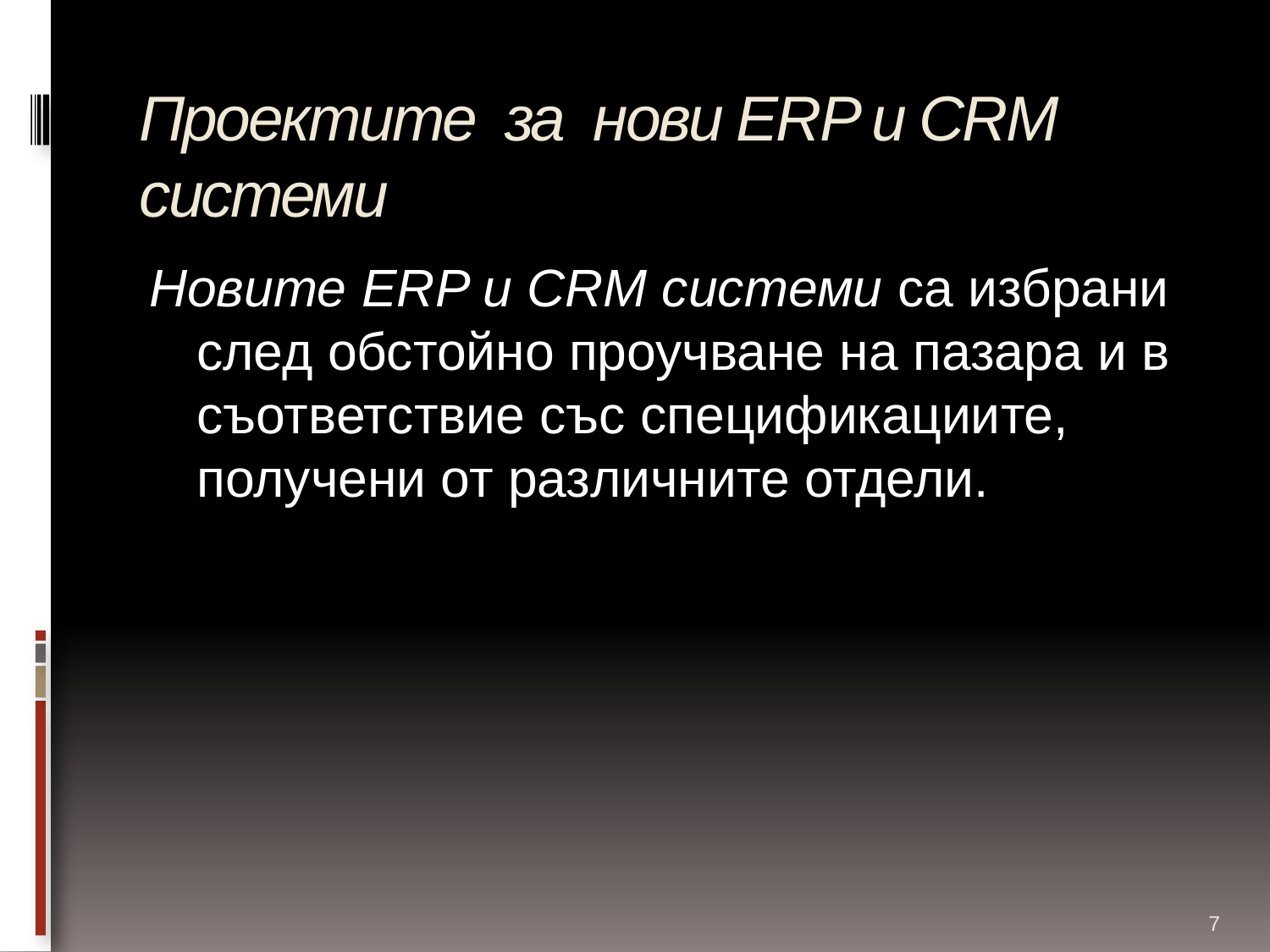

# Проектите  за  нови ERP и CRM  системи
Новите ERP и CRM системи са избрани след обстойно проучване на пазара и в съответствие със спецификациите, получени от различните отдели.

7